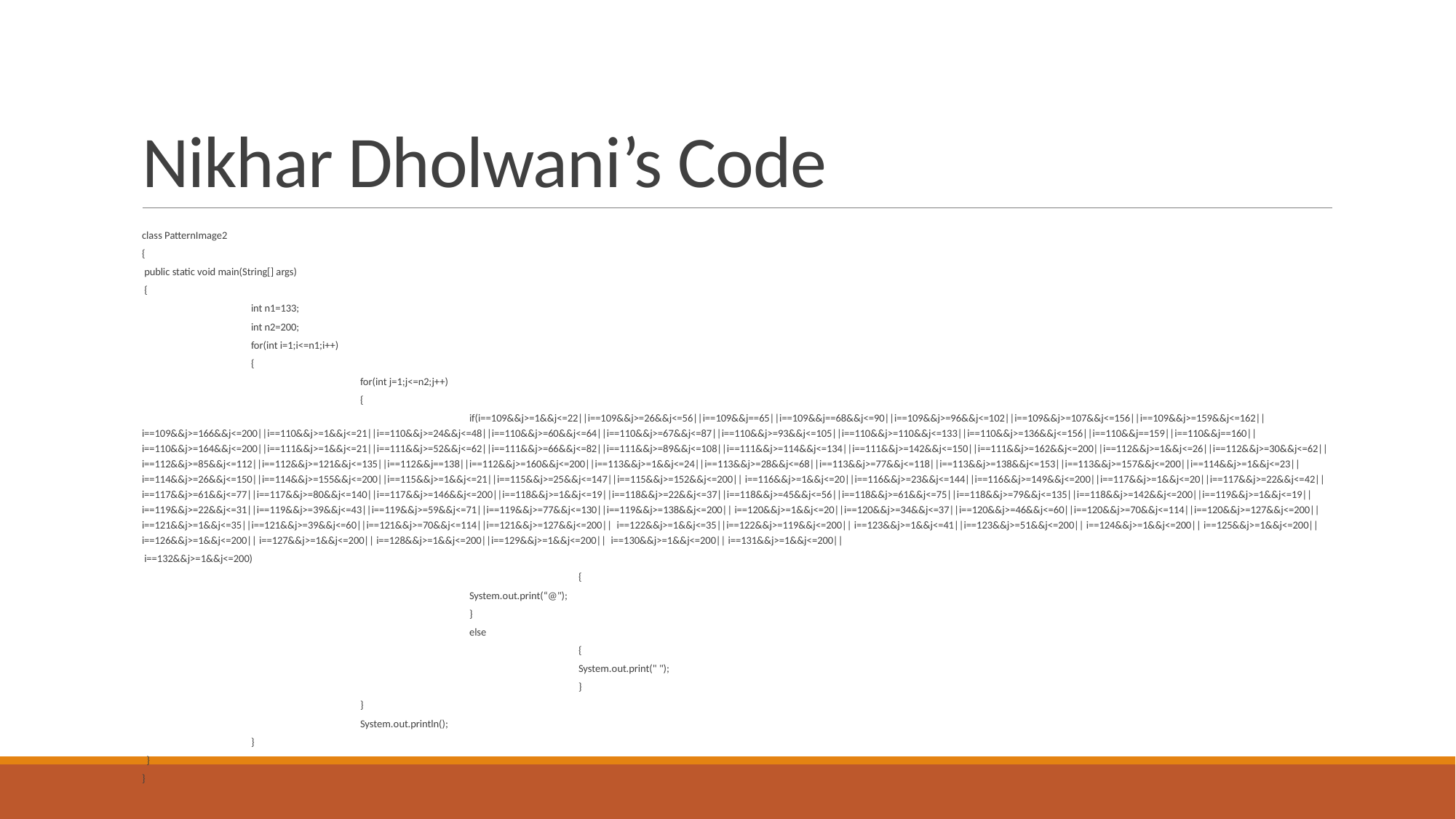

# Nikhar Dholwani’s Code
class PatternImage2
{
 public static void main(String[] args)
 {
	int n1=133;
	int n2=200;
	for(int i=1;i<=n1;i++)
	{
		for(int j=1;j<=n2;j++)
		{
			if(i==109&&j>=1&&j<=22||i==109&&j>=26&&j<=56||i==109&&j==65||i==109&&j==68&&j<=90||i==109&&j>=96&&j<=102||i==109&&j>=107&&j<=156||i==109&&j>=159&&j<=162||i==109&&j>=166&&j<=200||i==110&&j>=1&&j<=21||i==110&&j>=24&&j<=48||i==110&&j>=60&&j<=64||i==110&&j>=67&&j<=87||i==110&&j>=93&&j<=105||i==110&&j>=110&&j<=133||i==110&&j>=136&&j<=156||i==110&&j==159||i==110&&j==160||i==110&&j>=164&&j<=200||i==111&&j>=1&&j<=21||i==111&&j>=52&&j<=62||i==111&&j>=66&&j<=82||i==111&&j>=89&&j<=108||i==111&&j>=114&&j<=134||i==111&&j>=142&&j<=150||i==111&&j>=162&&j<=200||i==112&&j>=1&&j<=26||i==112&&j>=30&&j<=62||i==112&&j>=85&&j<=112||i==112&&j>=121&&j<=135||i==112&&j==138||i==112&&j>=160&&j<=200||i==113&&j>=1&&j<=24||i==113&&j>=28&&j<=68||i==113&&j>=77&&j<=118||i==113&&j>=138&&j<=153||i==113&&j>=157&&j<=200||i==114&&j>=1&&j<=23||i==114&&j>=26&&j<=150||i==114&&j>=155&&j<=200||i==115&&j>=1&&j<=21||i==115&&j>=25&&j<=147||i==115&&j>=152&&j<=200|| i==116&&j>=1&&j<=20||i==116&&j>=23&&j<=144||i==116&&j>=149&&j<=200||i==117&&j>=1&&j<=20||i==117&&j>=22&&j<=42||i==117&&j>=61&&j<=77||i==117&&j>=80&&j<=140||i==117&&j>=146&&j<=200||i==118&&j>=1&&j<=19||i==118&&j>=22&&j<=37||i==118&&j>=45&&j<=56||i==118&&j>=61&&j<=75||i==118&&j>=79&&j<=135||i==118&&j>=142&&j<=200||i==119&&j>=1&&j<=19||i==119&&j>=22&&j<=31||i==119&&j>=39&&j<=43||i==119&&j>=59&&j<=71||i==119&&j>=77&&j<=130||i==119&&j>=138&&j<=200|| i==120&&j>=1&&j<=20||i==120&&j>=34&&j<=37||i==120&&j>=46&&j<=60||i==120&&j>=70&&j<=114||i==120&&j>=127&&j<=200|| i==121&&j>=1&&j<=35||i==121&&j>=39&&j<=60||i==121&&j>=70&&j<=114||i==121&&j>=127&&j<=200||  i==122&&j>=1&&j<=35||i==122&&j>=119&&j<=200|| i==123&&j>=1&&j<=41||i==123&&j>=51&&j<=200|| i==124&&j>=1&&j<=200|| i==125&&j>=1&&j<=200|| i==126&&j>=1&&j<=200|| i==127&&j>=1&&j<=200|| i==128&&j>=1&&j<=200||i==129&&j>=1&&j<=200||  i==130&&j>=1&&j<=200|| i==131&&j>=1&&j<=200||
 i==132&&j>=1&&j<=200)
				{
			System.out.print(“@");
			}
			else
				{
				System.out.print(" ");
				}
		}
		System.out.println();
	}
  }
}